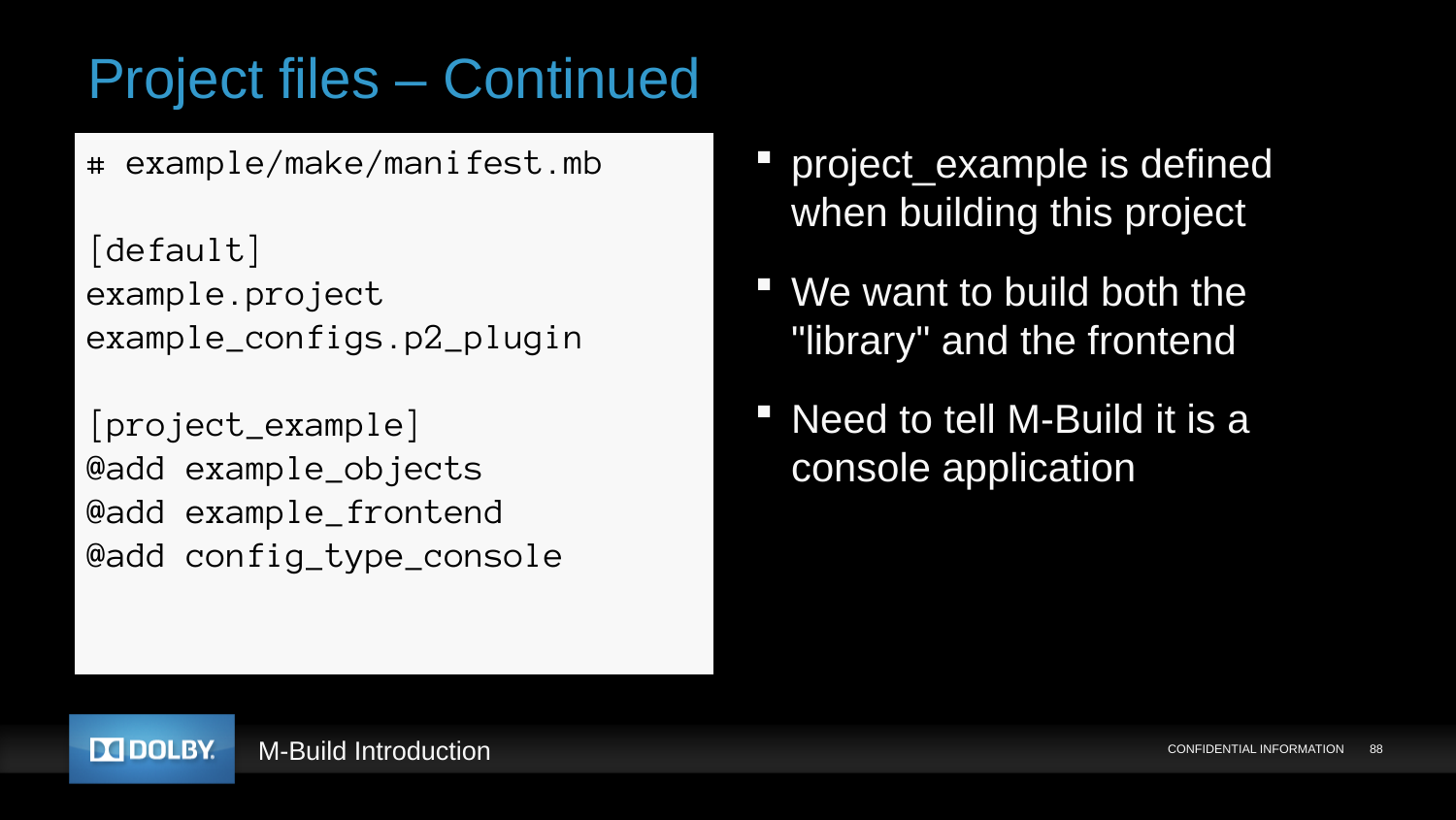

# Project files – Continued
# example/make/manifest.mb

[default]
example.project
example_configs.p2_plugin

[project_example]
@add example_objects
@add example_frontend
@add config_type_console
project_example is defined when building this project
We want to build both the "library" and the frontend
Need to tell M-Build it is a console application

CONFIDENTIAL INFORMATION
88